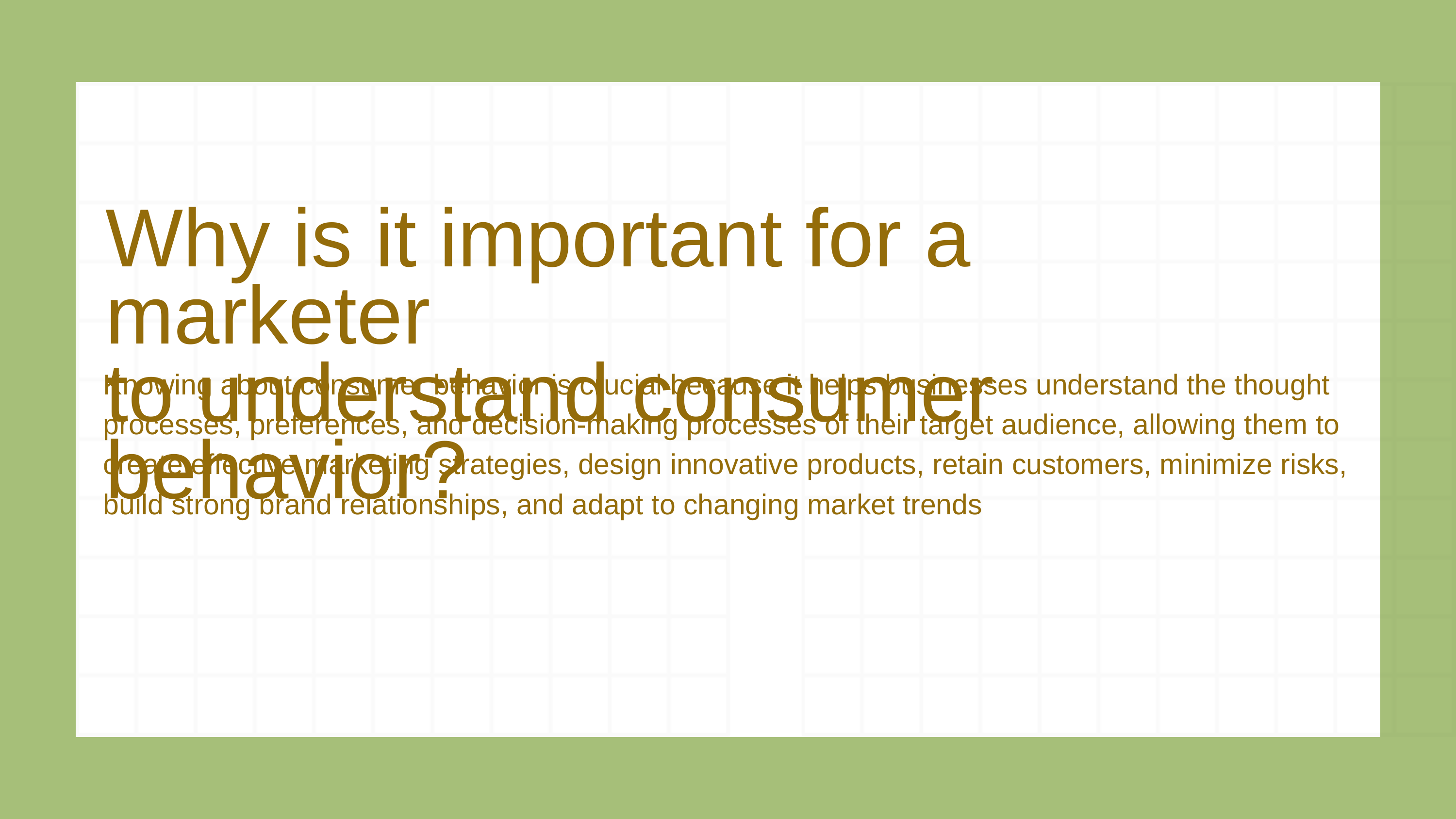

Why is it important for a marketer
to understand consumer behavior?
Knowing about consumer behavior is crucial because it helps businesses understand the thought processes, preferences, and decision-making processes of their target audience, allowing them to create effective marketing strategies, design innovative products, retain customers, minimize risks, build strong brand relationships, and adapt to changing market trends